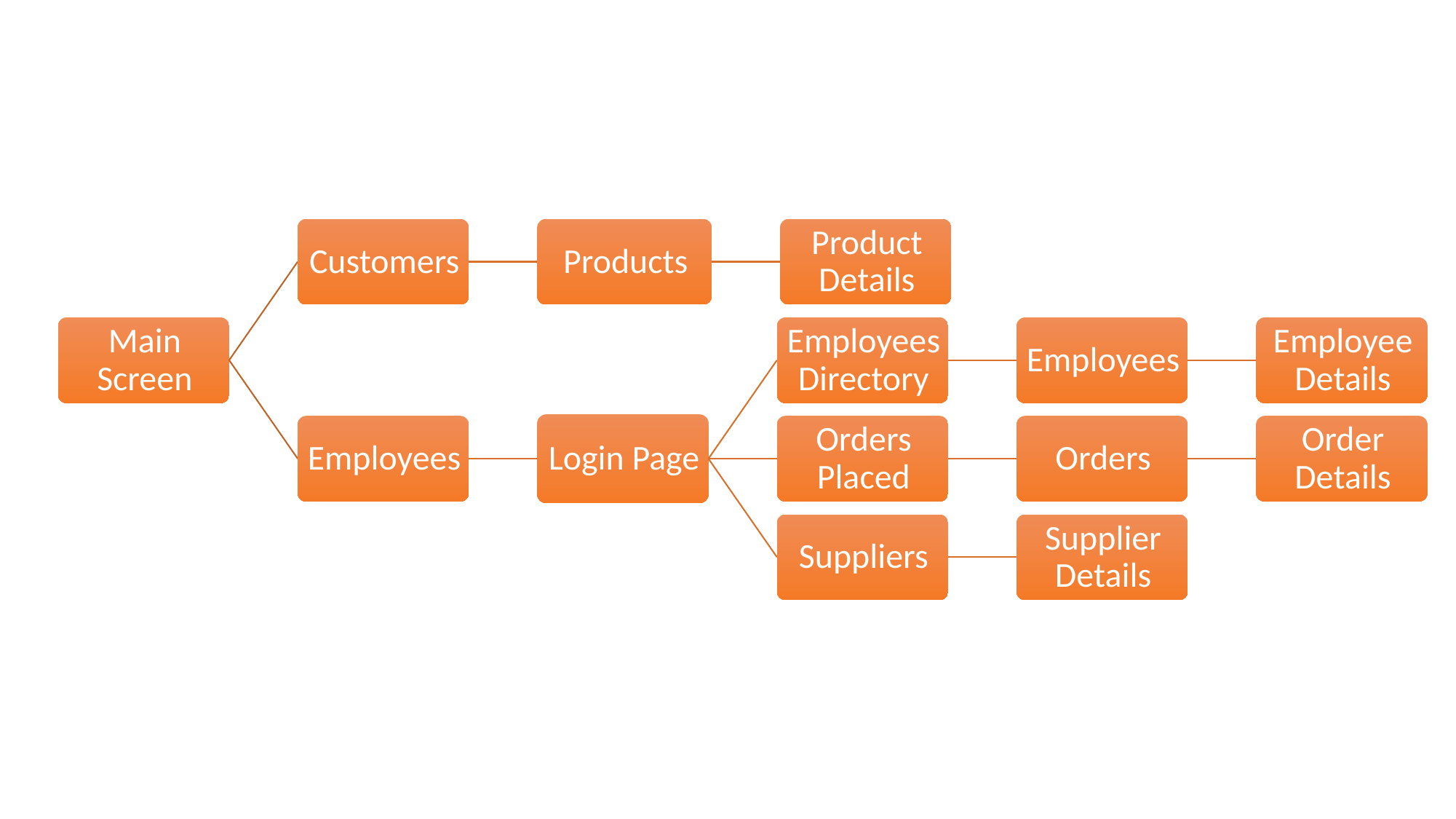

Main Screen

Customers

Products

Product Details

Employees

Login Page

Employees Directory

Employees

Employee Details

Orders Placed

Orders

Order Details

Suppliers

Supplier Details